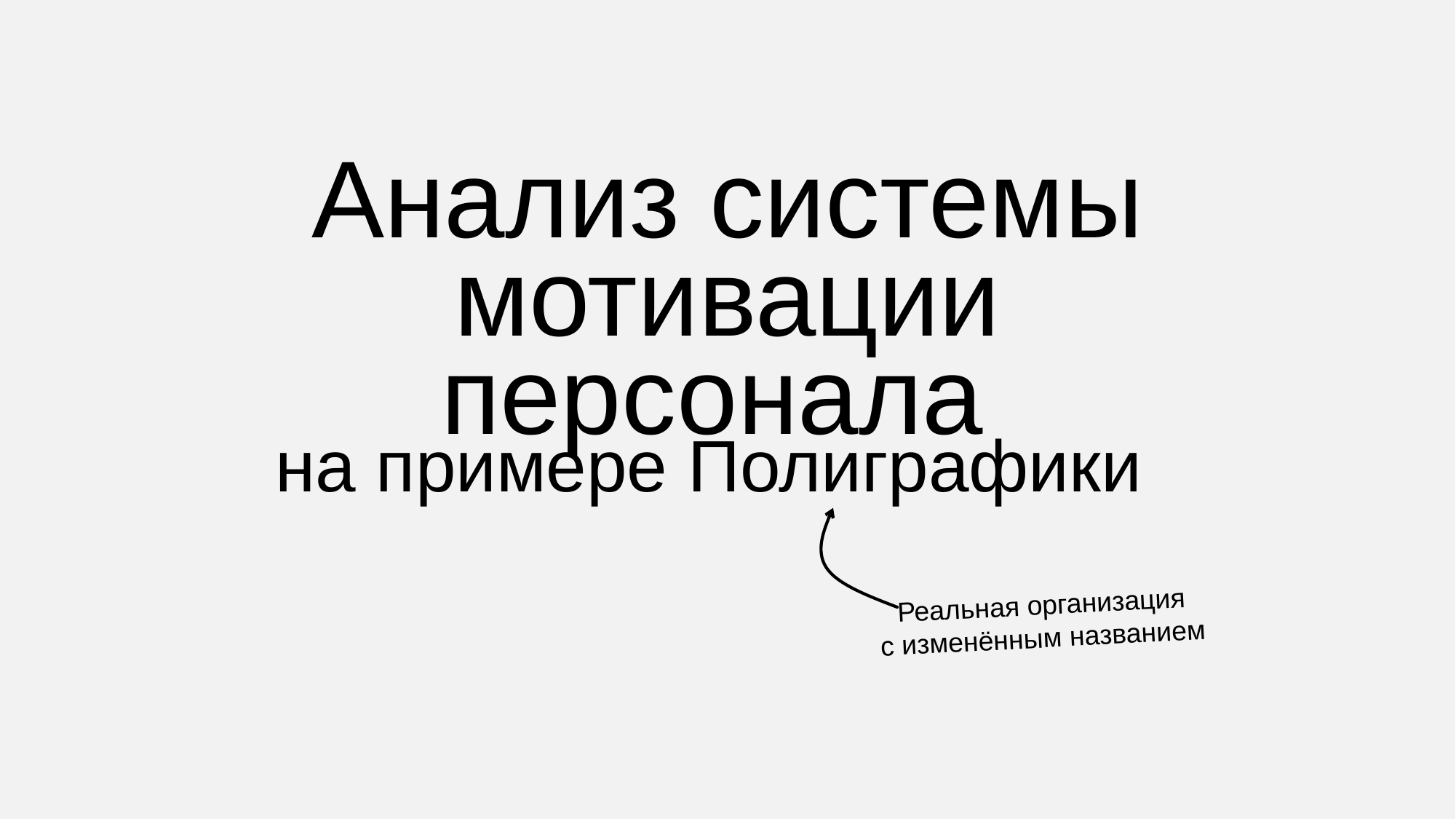

Анализ системы
мотивации персонала
на примере Полиграфики

Реальная организация
с изменённым названием